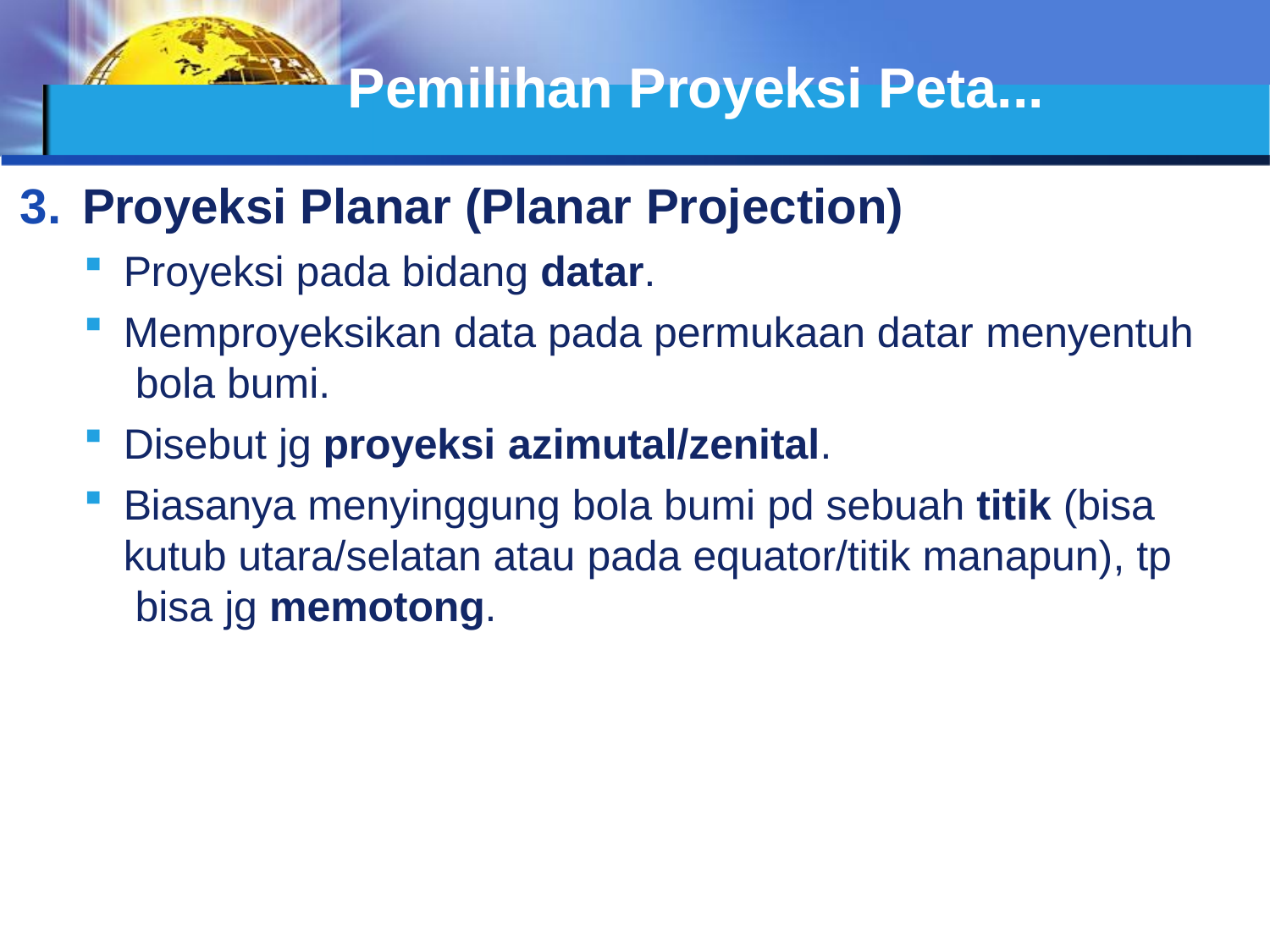

# Pemilihan Proyeksi Peta...
Proyeksi Planar (Planar Projection)
Proyeksi pada bidang datar.
Memproyeksikan data pada permukaan datar menyentuh  bola bumi.
Disebut jg proyeksi azimutal/zenital.
Biasanya menyinggung bola bumi pd sebuah titik (bisa  kutub utara/selatan atau pada equator/titik manapun), tp  bisa jg memotong.